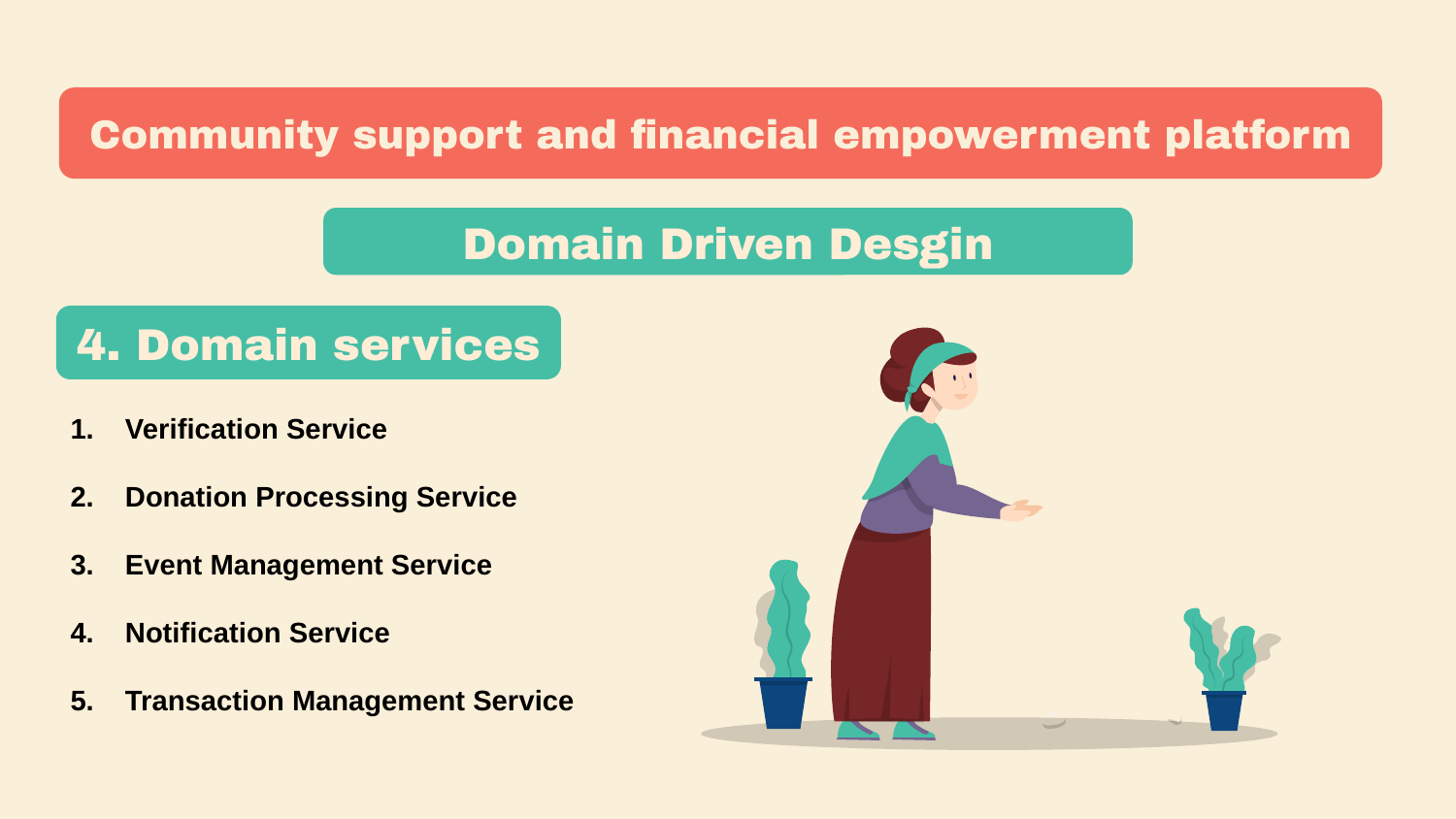

# Community service project proposal infographics
Community support and financial empowerment platform
Domain Driven Desgin
4. Domain services

Verification Service

Donation Processing Service

Event Management Service

Notification Service

Transaction Management Service